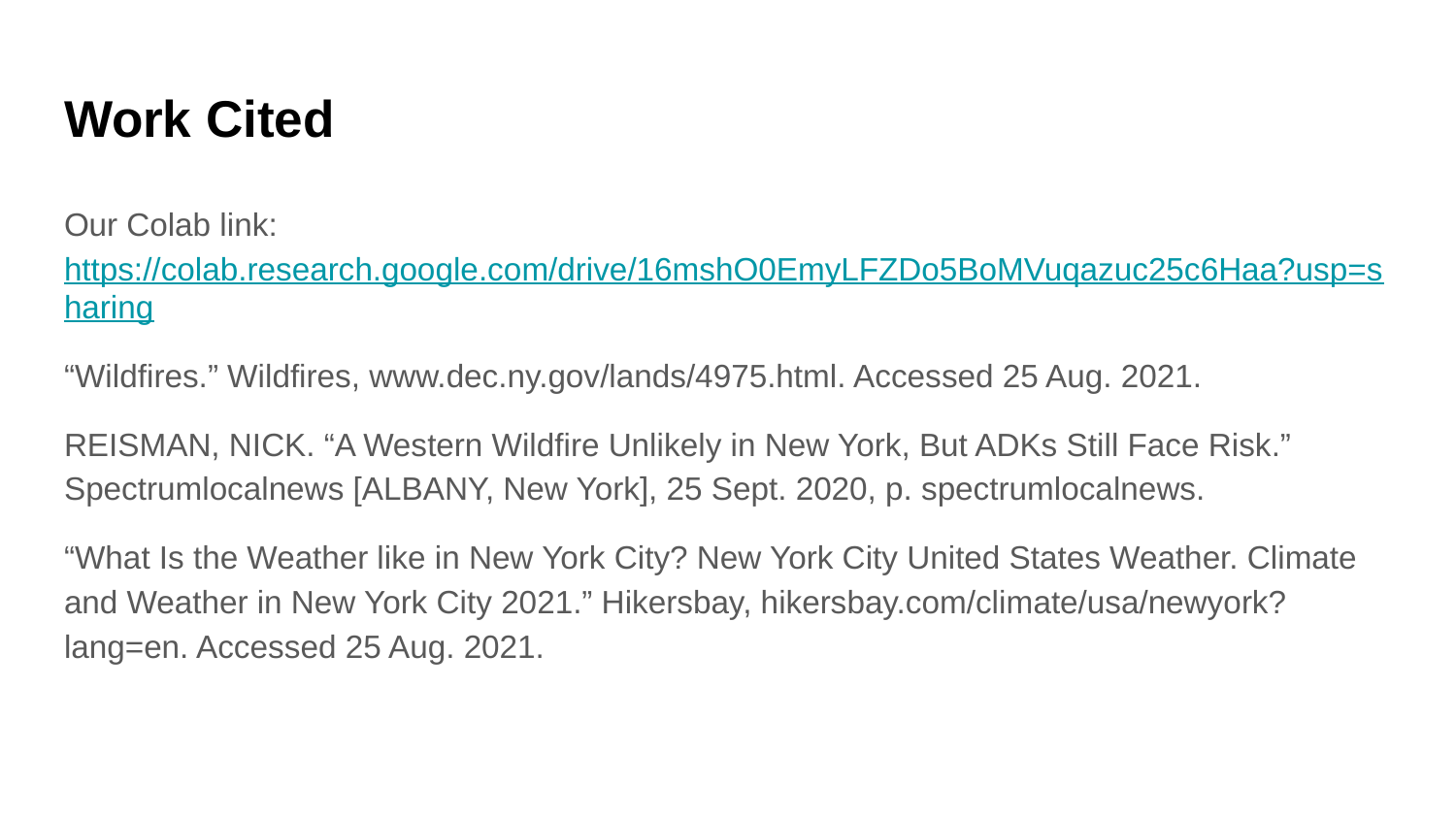

# Work Cited
Our Colab link: https://colab.research.google.com/drive/16mshO0EmyLFZDo5BoMVuqazuc25c6Haa?usp=sharing
“Wildfires.” Wildfires, www.dec.ny.gov/lands/4975.html. Accessed 25 Aug. 2021.
REISMAN, NICK. “A Western Wildfire Unlikely in New York, But ADKs Still Face Risk.” Spectrumlocalnews [ALBANY, New York], 25 Sept. 2020, p. spectrumlocalnews.
“What Is the Weather like in New York City? New York City United States Weather. Climate and Weather in New York City 2021.” Hikersbay, hikersbay.com/climate/usa/newyork?lang=en. Accessed 25 Aug. 2021.